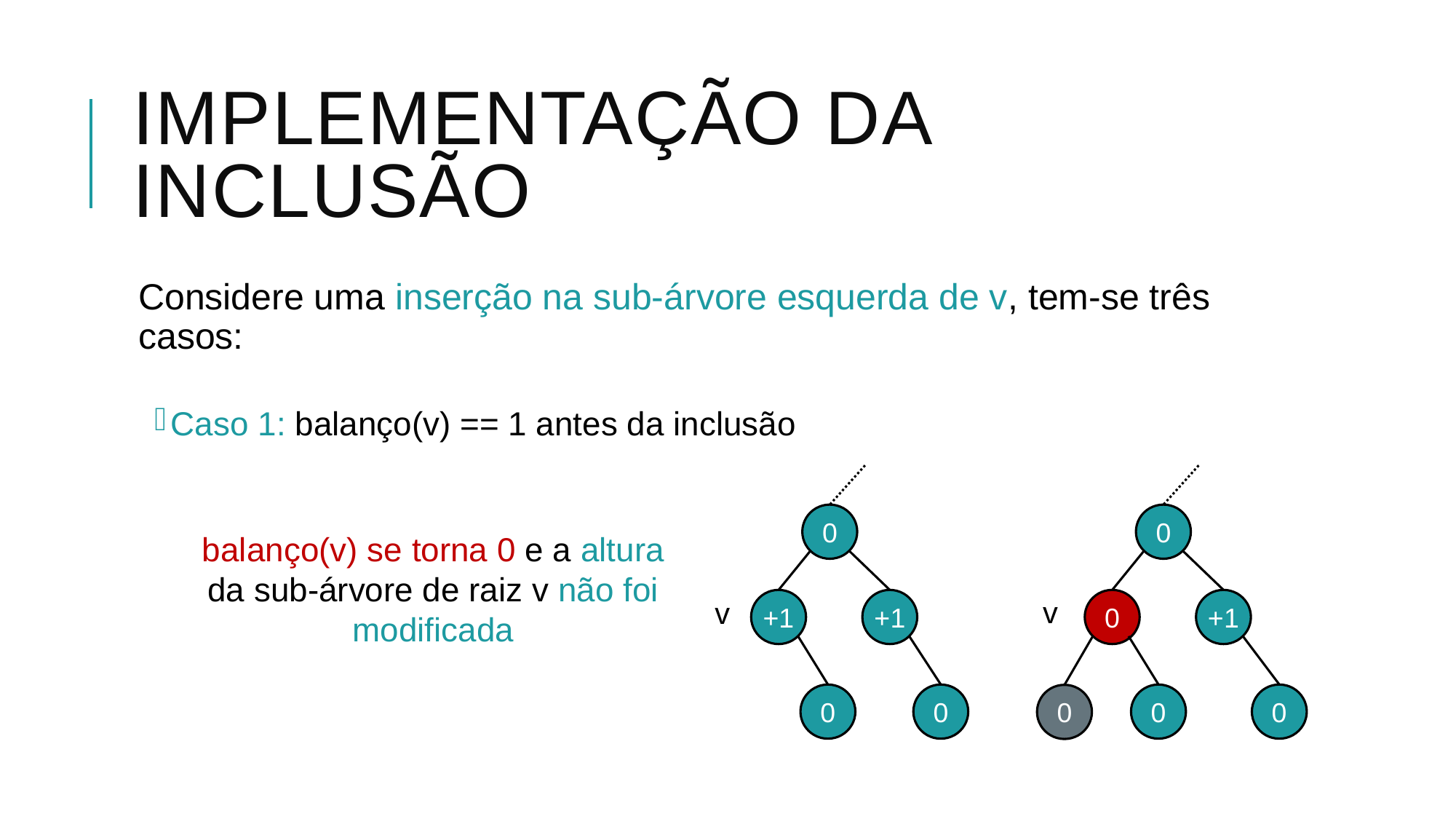

# Implementação da Inclusão
Considere uma inserção na sub-árvore esquerda de v, tem-se três casos:
Caso 1: balanço(v) == 1 antes da inclusão
0
0
balanço(v) se torna 0 e a altura da sub-árvore de raiz v não foi modificada
v
v
+1
+1
0
+1
0
0
0
0
0